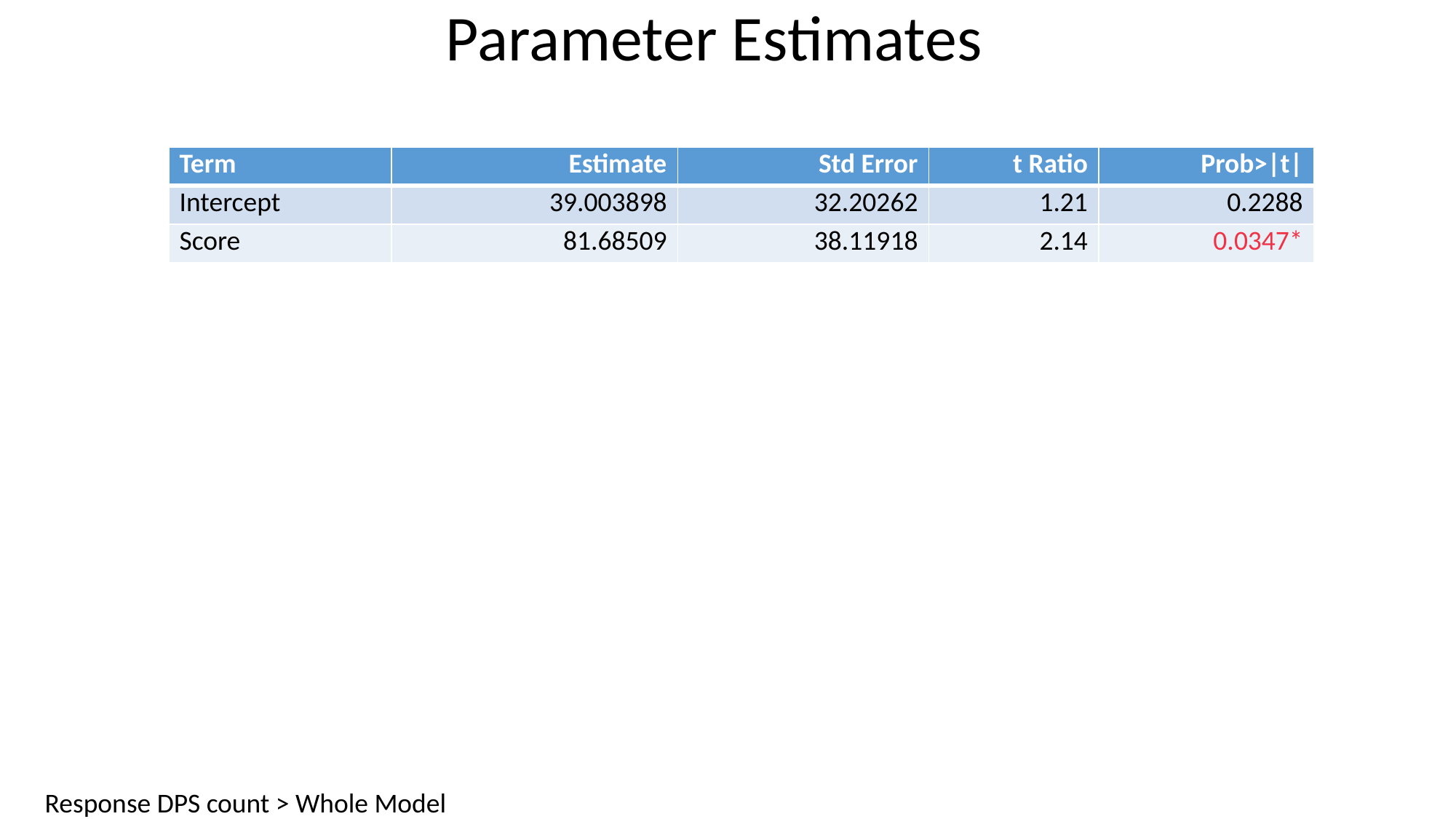

# Parameter Estimates
| Term | Estimate | Std Error | t Ratio | Prob>|t| |
| --- | --- | --- | --- | --- |
| Intercept | 39.003898 | 32.20262 | 1.21 | 0.2288 |
| Score | 81.68509 | 38.11918 | 2.14 | 0.0347\* |
Response DPS count > Whole Model